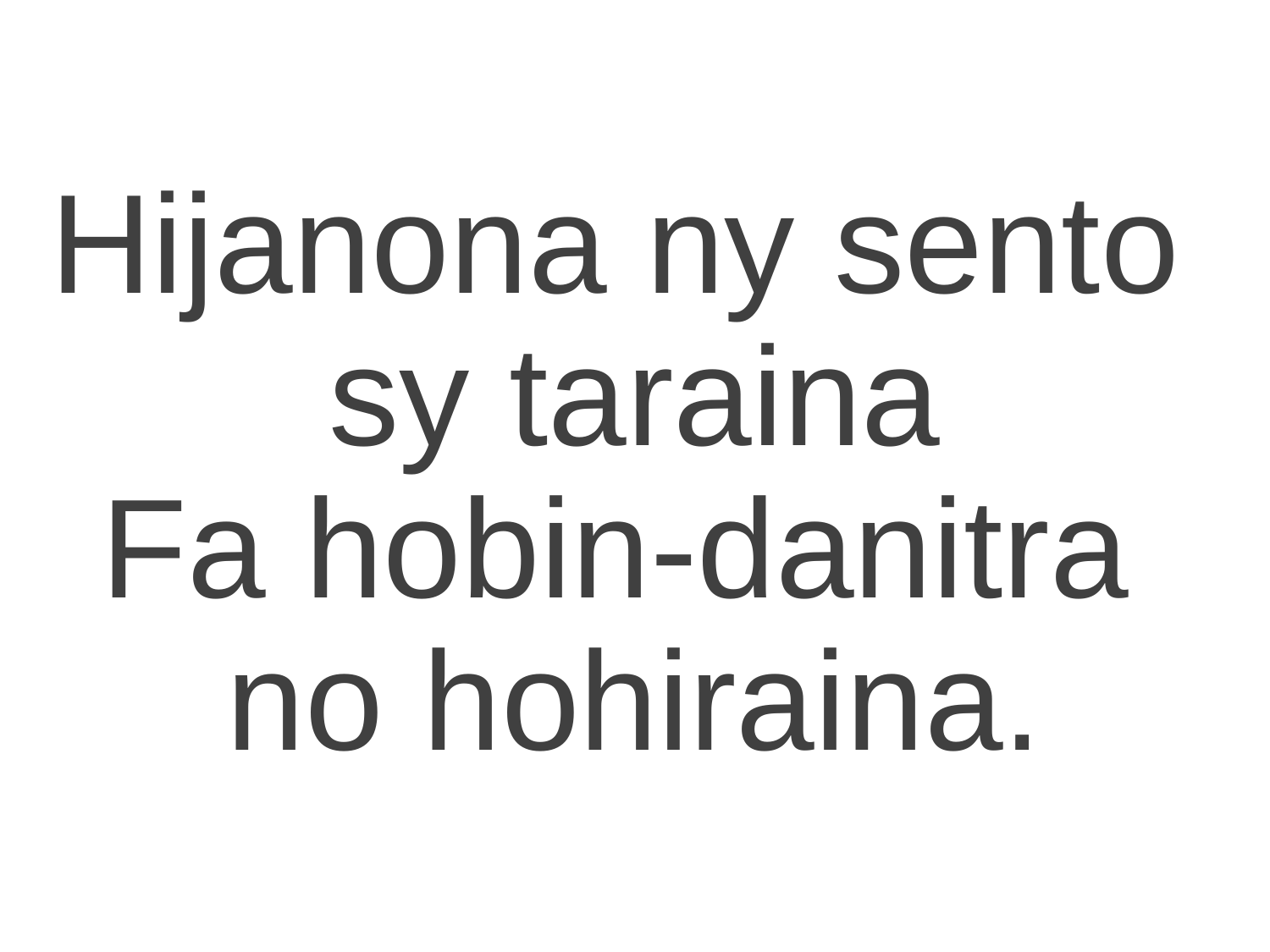

Hijanona ny sento
sy taraina
Fa hobin-danitra
no hohiraina.